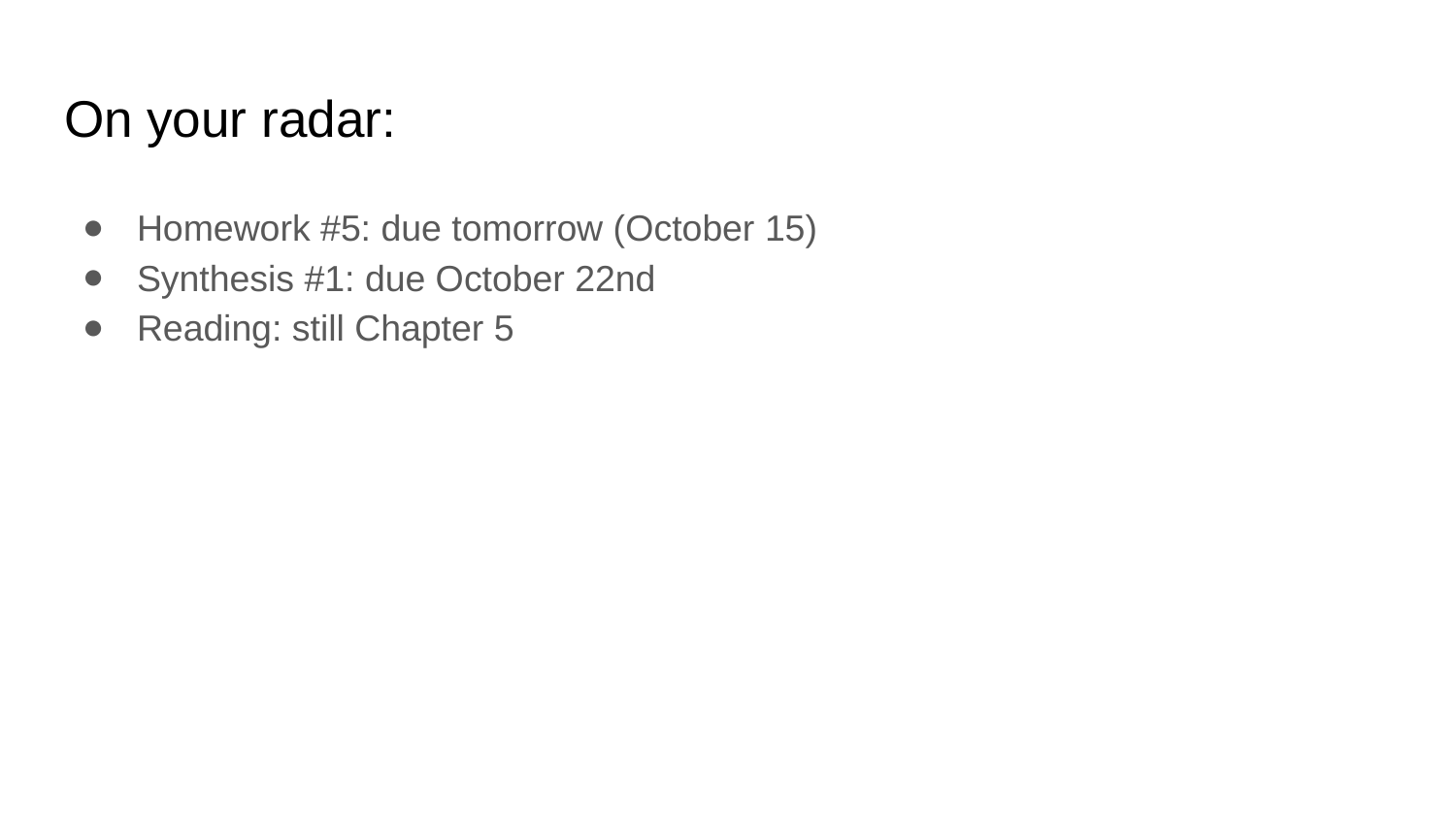

# On your radar:
Homework #5: due tomorrow (October 15)
Synthesis #1: due October 22nd
Reading: still Chapter 5